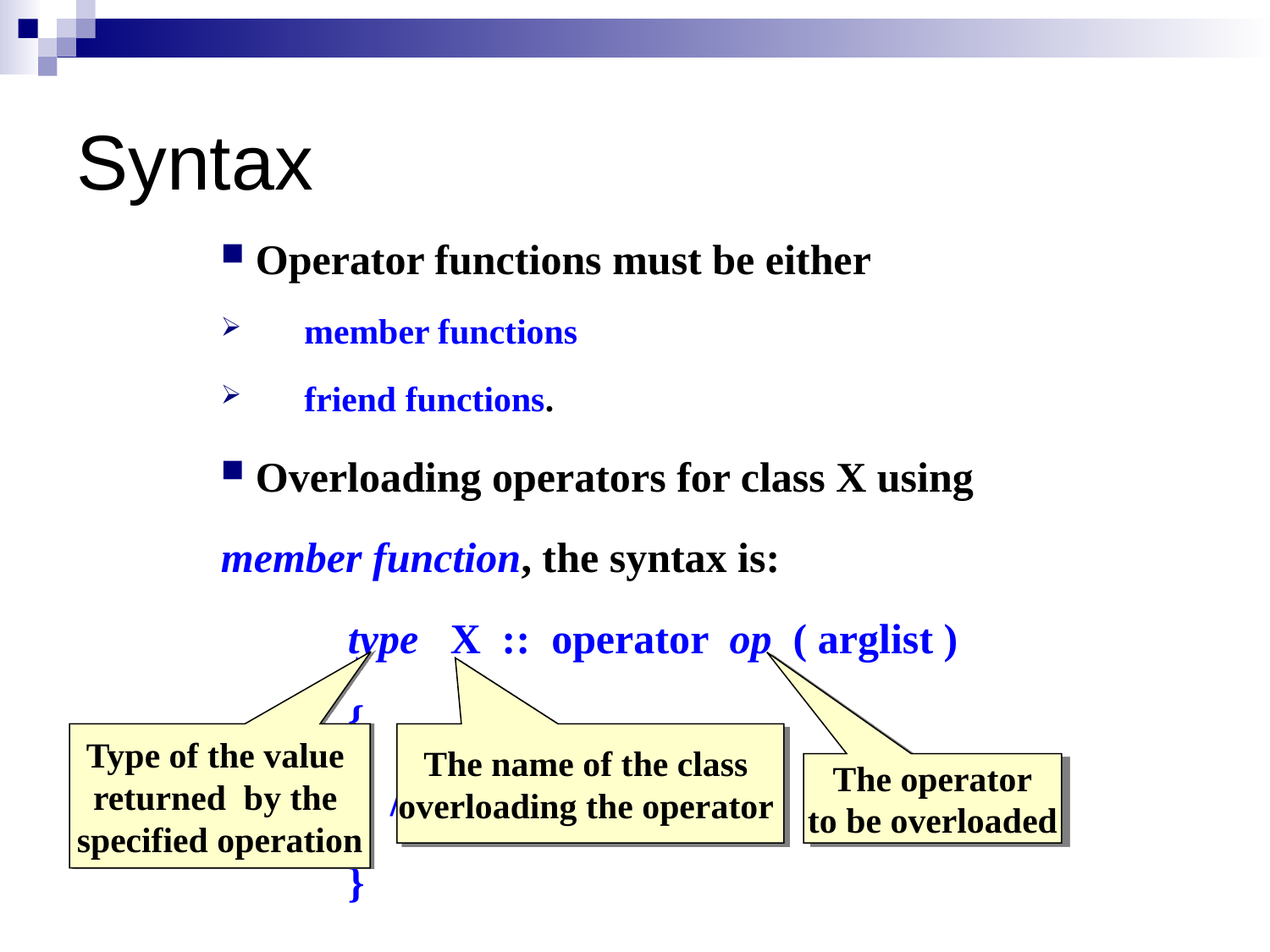

# Syntax
 Operator functions must be either
       member functions
       friend functions.
 Overloading operators for class X using member function, the syntax is:
	type   X  ::  operator  op  ( arglist )
	{
	    // new definition
	}
Type of the value
returned  by the
specified operation
The name of the class
overloading the operator
The operator
to be overloaded